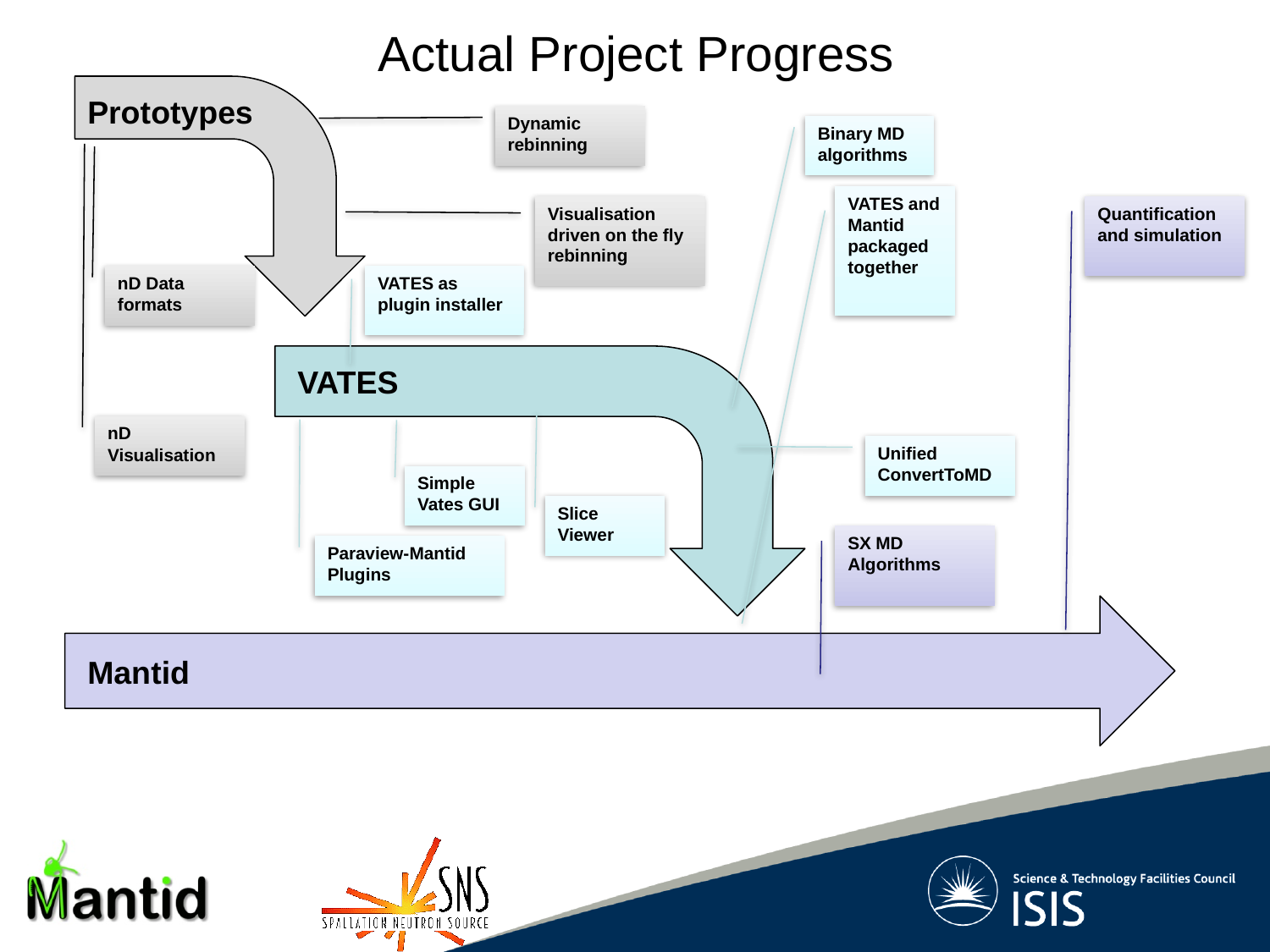

Actual Project Progress

Prototypes
Dynamic rebinning
Binary MD algorithms
VATES and Mantid packaged together
Visualisation driven on the fly rebinning
Quantification and simulation

nD Data formats
VATES as plugin installer
VATES
nD Visualisation
Unified ConvertToMD
Simple Vates GUI
Slice Viewer
SX MD Algorithms
Paraview-Mantid Plugins

Mantid